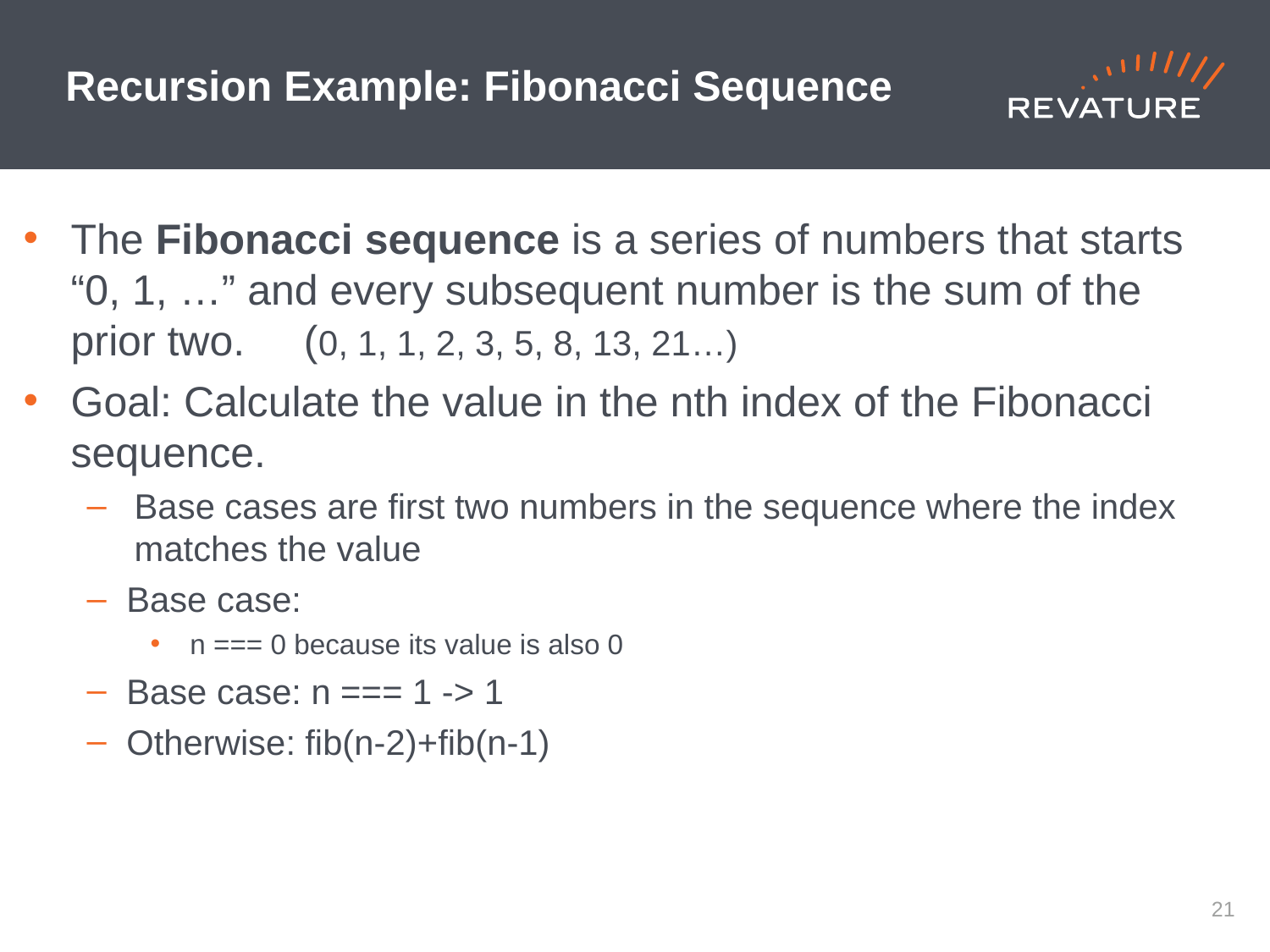

# Recursion Example: Fibonacci Sequence
The Fibonacci sequence is a series of numbers that starts “0, 1, …” and every subsequent number is the sum of the prior two.     (0, 1, 1, 2, 3, 5, 8, 13, 21…)
Goal: Calculate the value in the nth index of the Fibonacci sequence.
Base cases are first two numbers in the sequence where the index matches the value
Base case:
n === 0 because its value is also 0
Base case: n === 1 -> 1
Otherwise: fib(n-2)+fib(n-1)

21